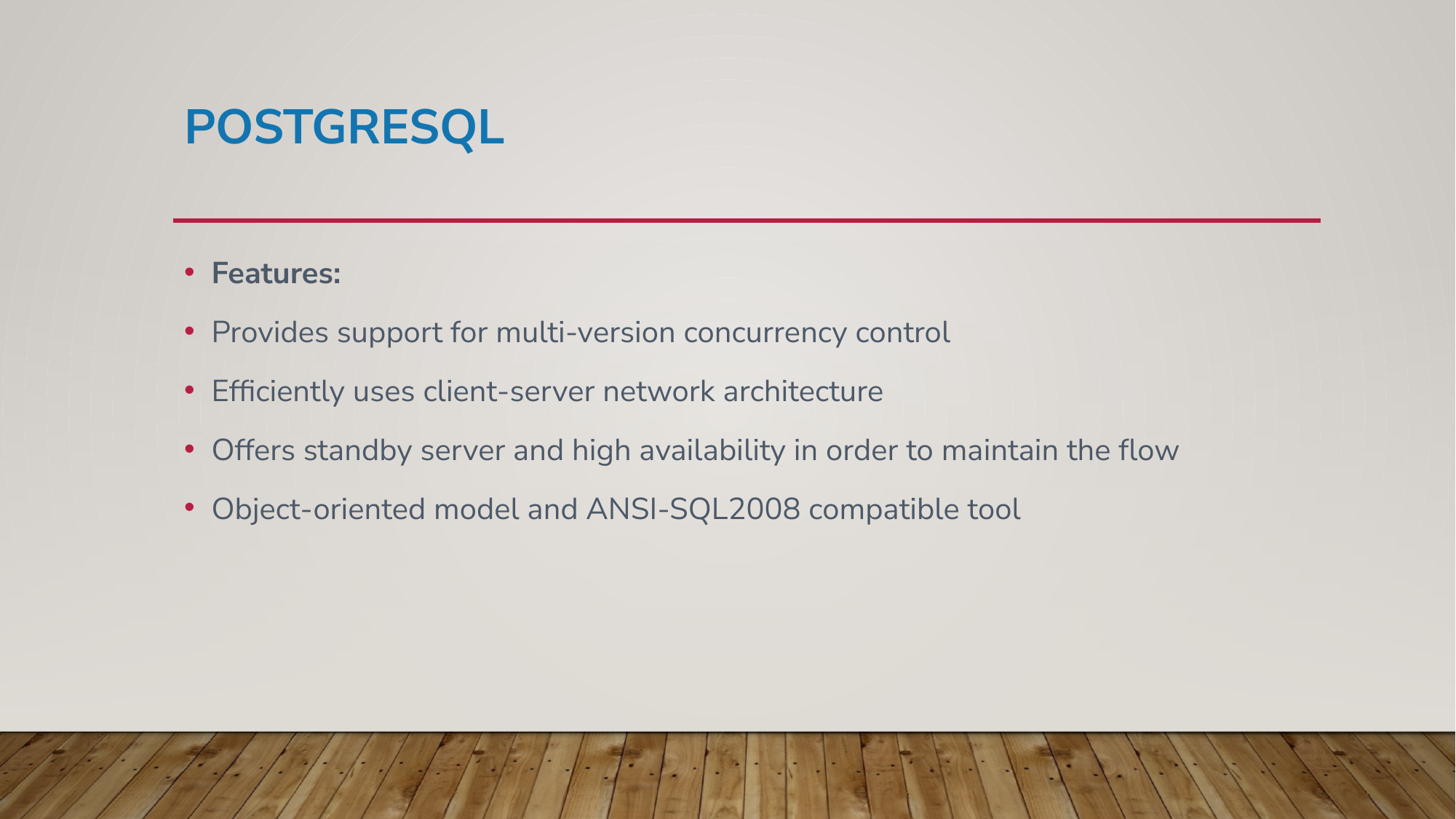

# PostgreSQL
Features:
Provides support for multi-version concurrency control
Efficiently uses client-server network architecture
Offers standby server and high availability in order to maintain the flow
Object-oriented model and ANSI-SQL2008 compatible tool